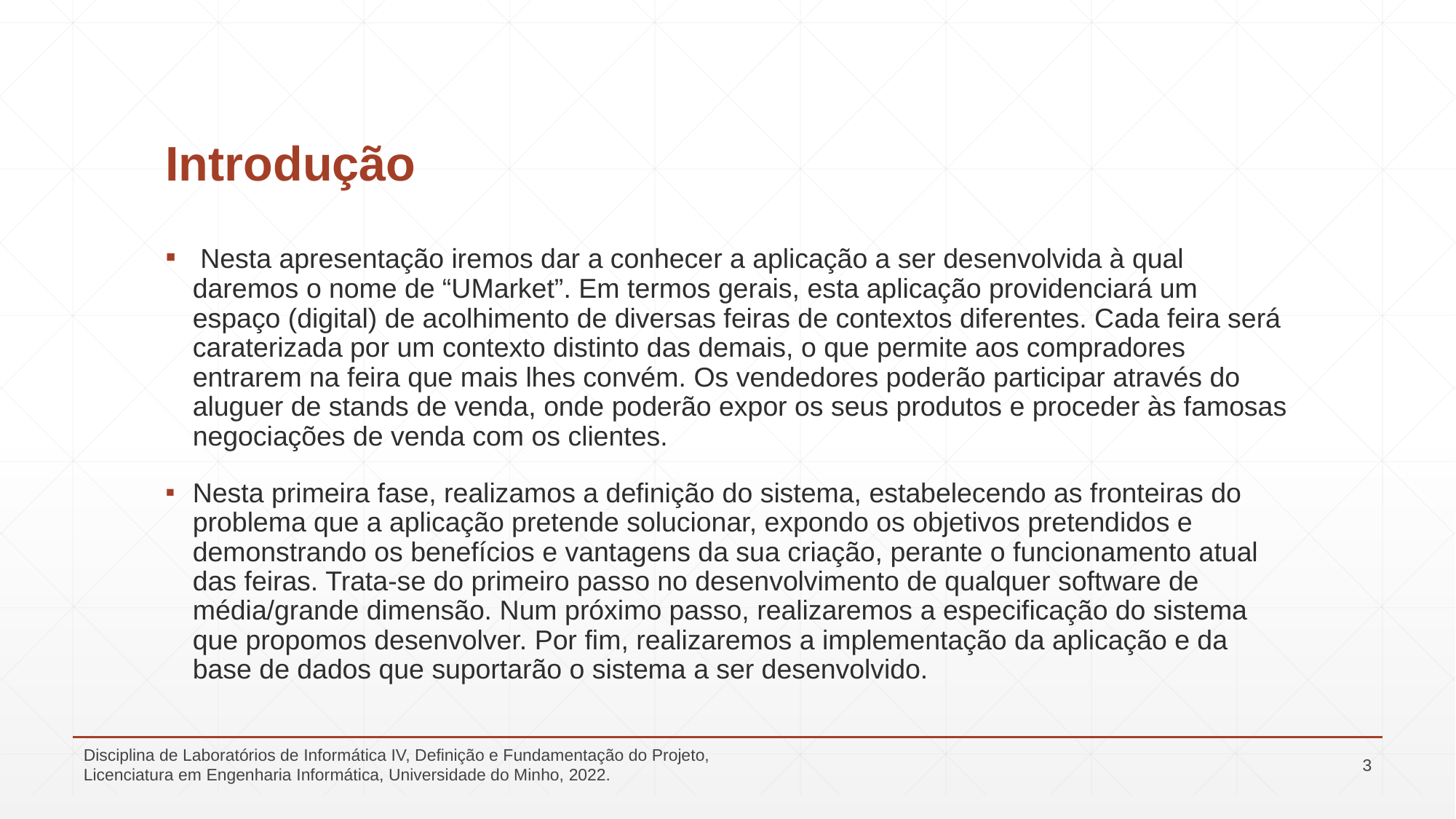

# Introdução
 Nesta apresentação iremos dar a conhecer a aplicação a ser desenvolvida à qual daremos o nome de “UMarket”. Em termos gerais, esta aplicação providenciará um espaço (digital) de acolhimento de diversas feiras de contextos diferentes. Cada feira será caraterizada por um contexto distinto das demais, o que permite aos compradores entrarem na feira que mais lhes convém. Os vendedores poderão participar através do aluguer de stands de venda, onde poderão expor os seus produtos e proceder às famosas negociações de venda com os clientes.
Nesta primeira fase, realizamos a definição do sistema, estabelecendo as fronteiras do problema que a aplicação pretende solucionar, expondo os objetivos pretendidos e demonstrando os benefícios e vantagens da sua criação, perante o funcionamento atual das feiras. Trata-se do primeiro passo no desenvolvimento de qualquer software de média/grande dimensão. Num próximo passo, realizaremos a especificação do sistema que propomos desenvolver. Por fim, realizaremos a implementação da aplicação e da base de dados que suportarão o sistema a ser desenvolvido.
Disciplina de Laboratórios de Informática IV, Definição e Fundamentação do Projeto, Licenciatura em Engenharia Informática, Universidade do Minho, 2022.
3